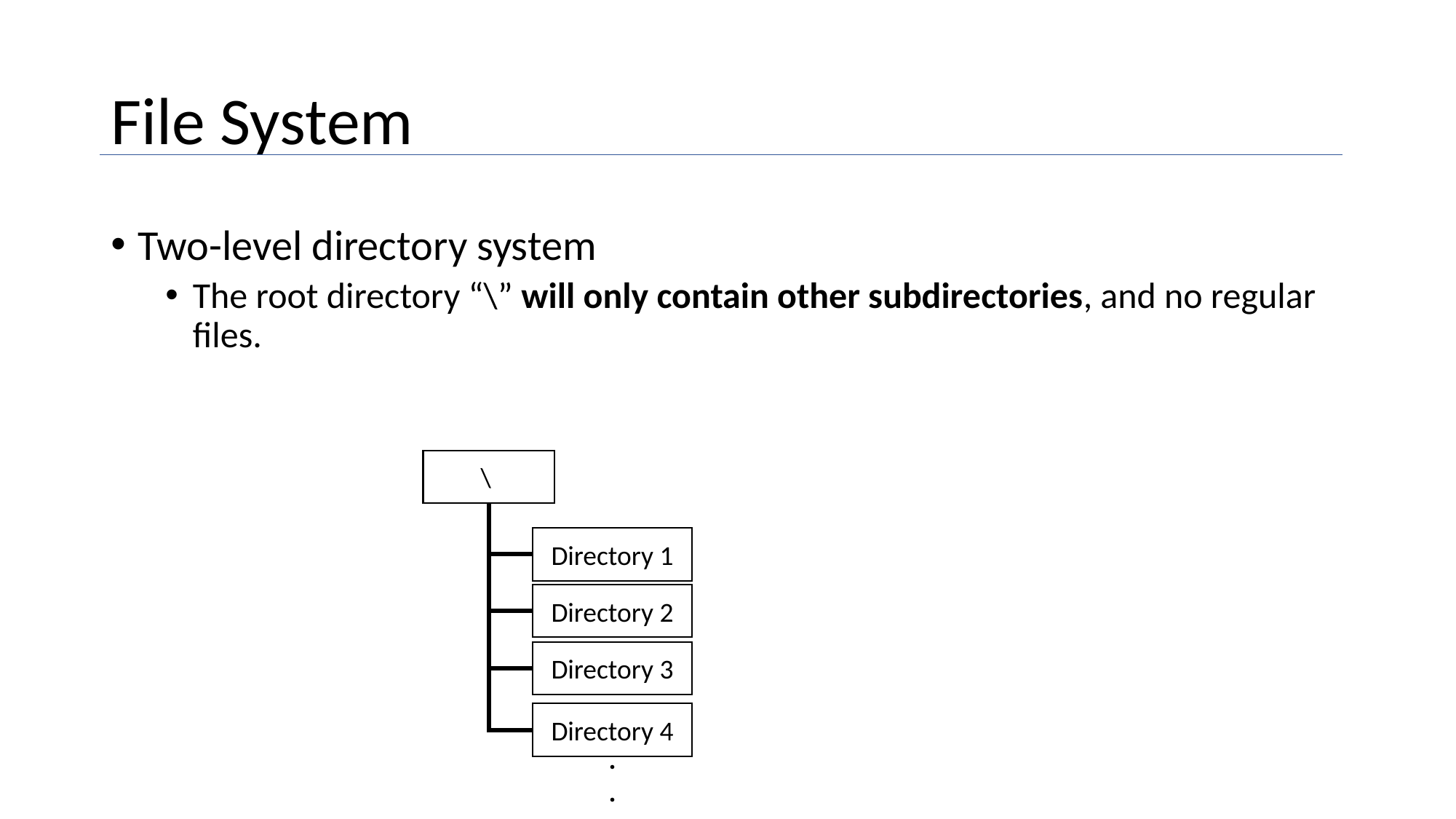

# File System
Two-level directory system
The root directory “\” will only contain other subdirectories, and no regular files.

\
Directory 1
Directory 2
Directory 3
Directory 4
.
.
.